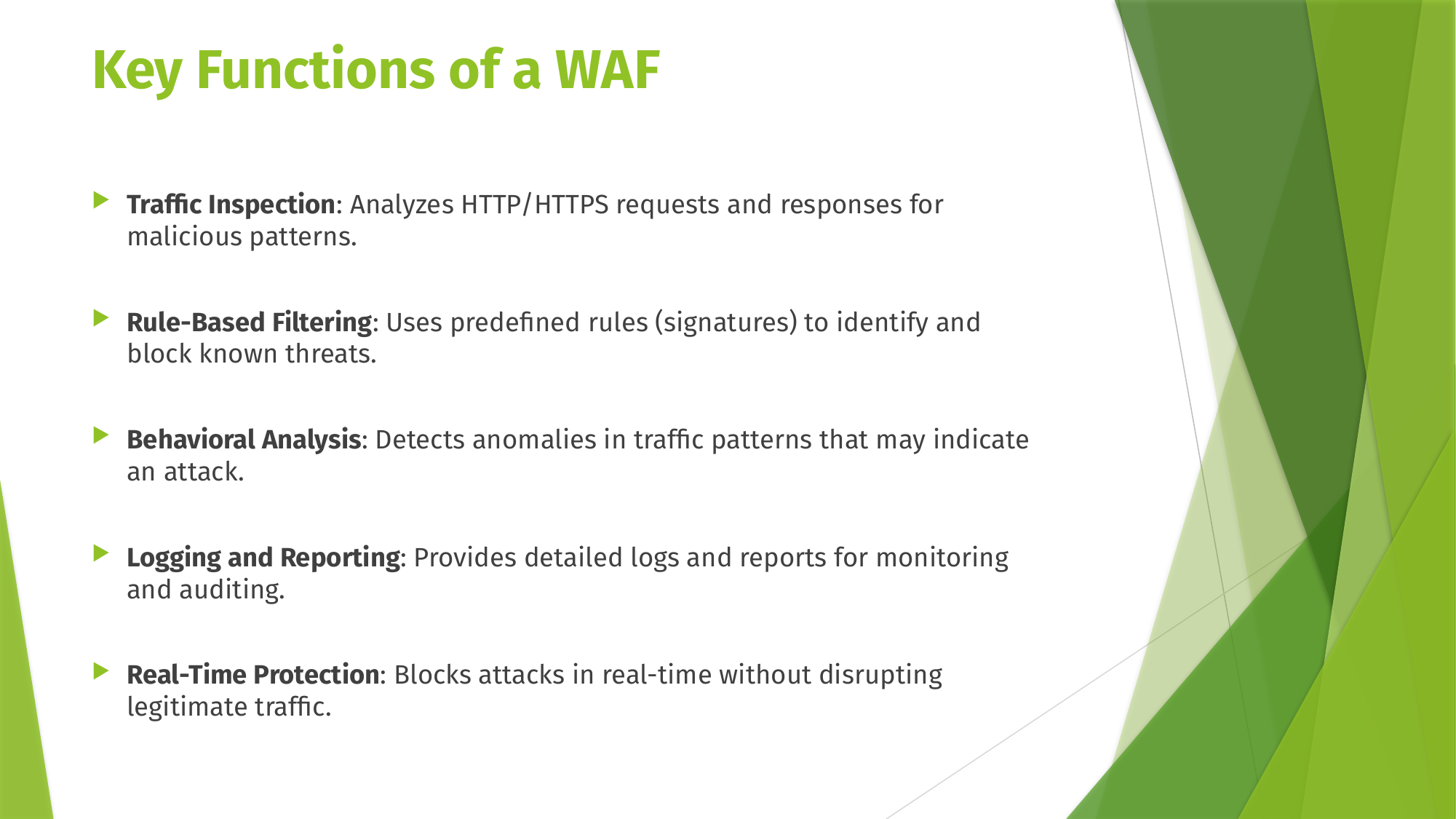

# Key Functions of a WAF
Traffic Inspection: Analyzes HTTP/HTTPS requests and responses for malicious patterns.

Rule-Based Filtering: Uses predefined rules (signatures) to identify and block known threats.

Behavioral Analysis: Detects anomalies in traffic patterns that may indicate an attack.

Logging and Reporting: Provides detailed logs and reports for monitoring and auditing.

Real-Time Protection: Blocks attacks in real-time without disrupting legitimate traffic.